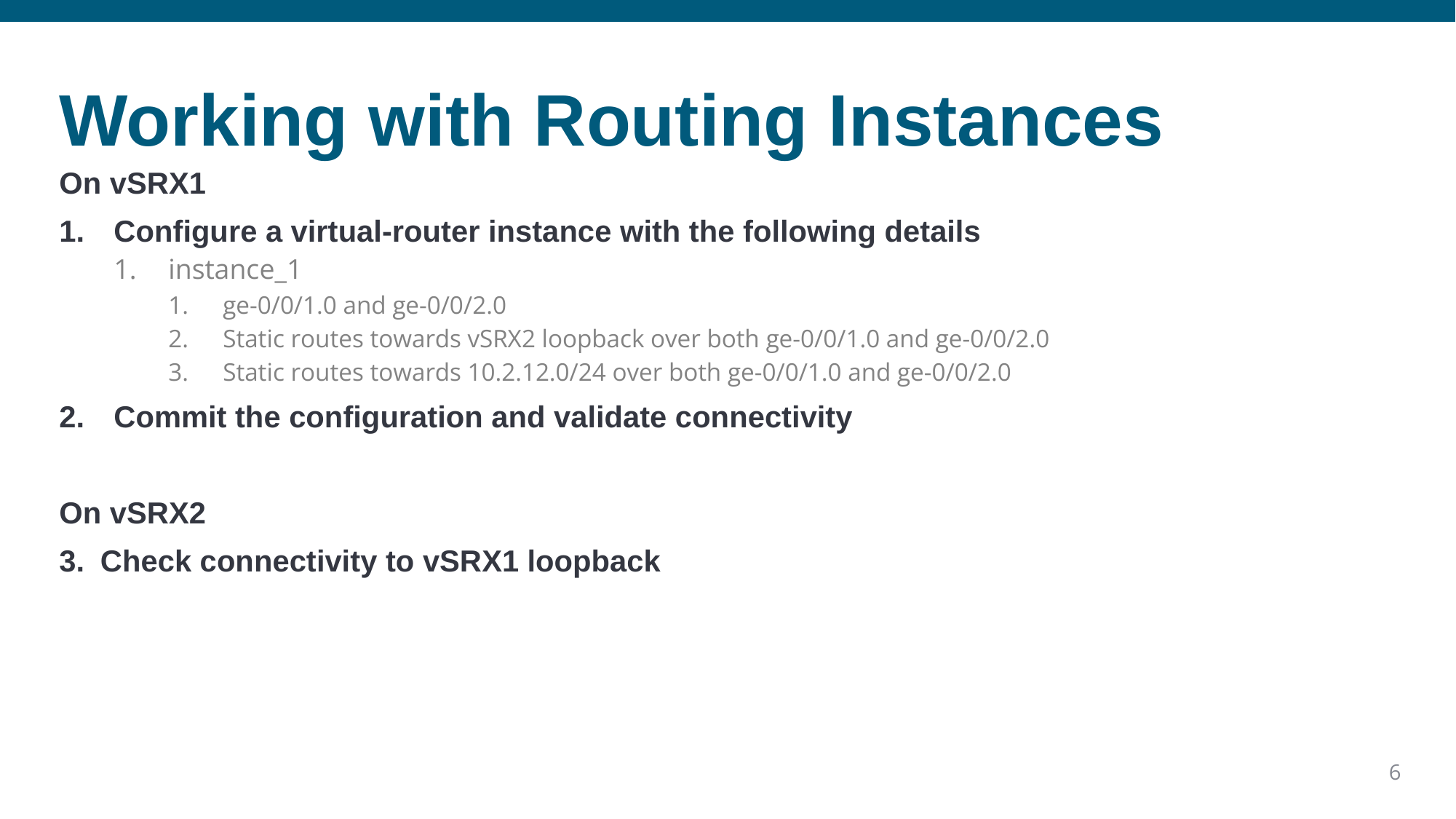

# Working with Routing Instances
On vSRX1
Configure a virtual-router instance with the following details
instance_1
ge-0/0/1.0 and ge-0/0/2.0
Static routes towards vSRX2 loopback over both ge-0/0/1.0 and ge-0/0/2.0
Static routes towards 10.2.12.0/24 over both ge-0/0/1.0 and ge-0/0/2.0
Commit the configuration and validate connectivity

On vSRX2
Check connectivity to vSRX1 loopback